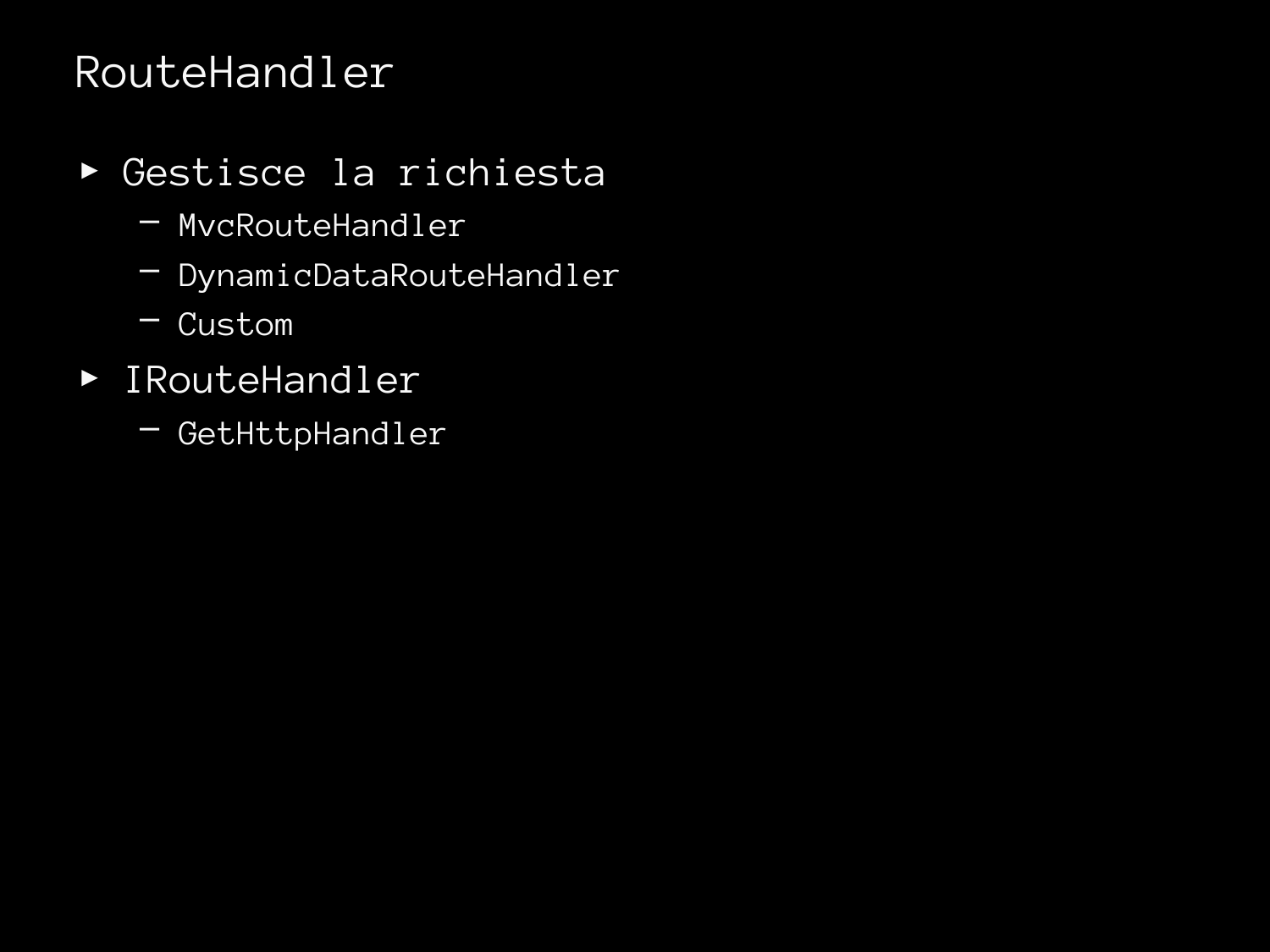

# RouteHandler
Gestisce la richiesta
MvcRouteHandler
DynamicDataRouteHandler
Custom
IRouteHandler
GetHttpHandler
16